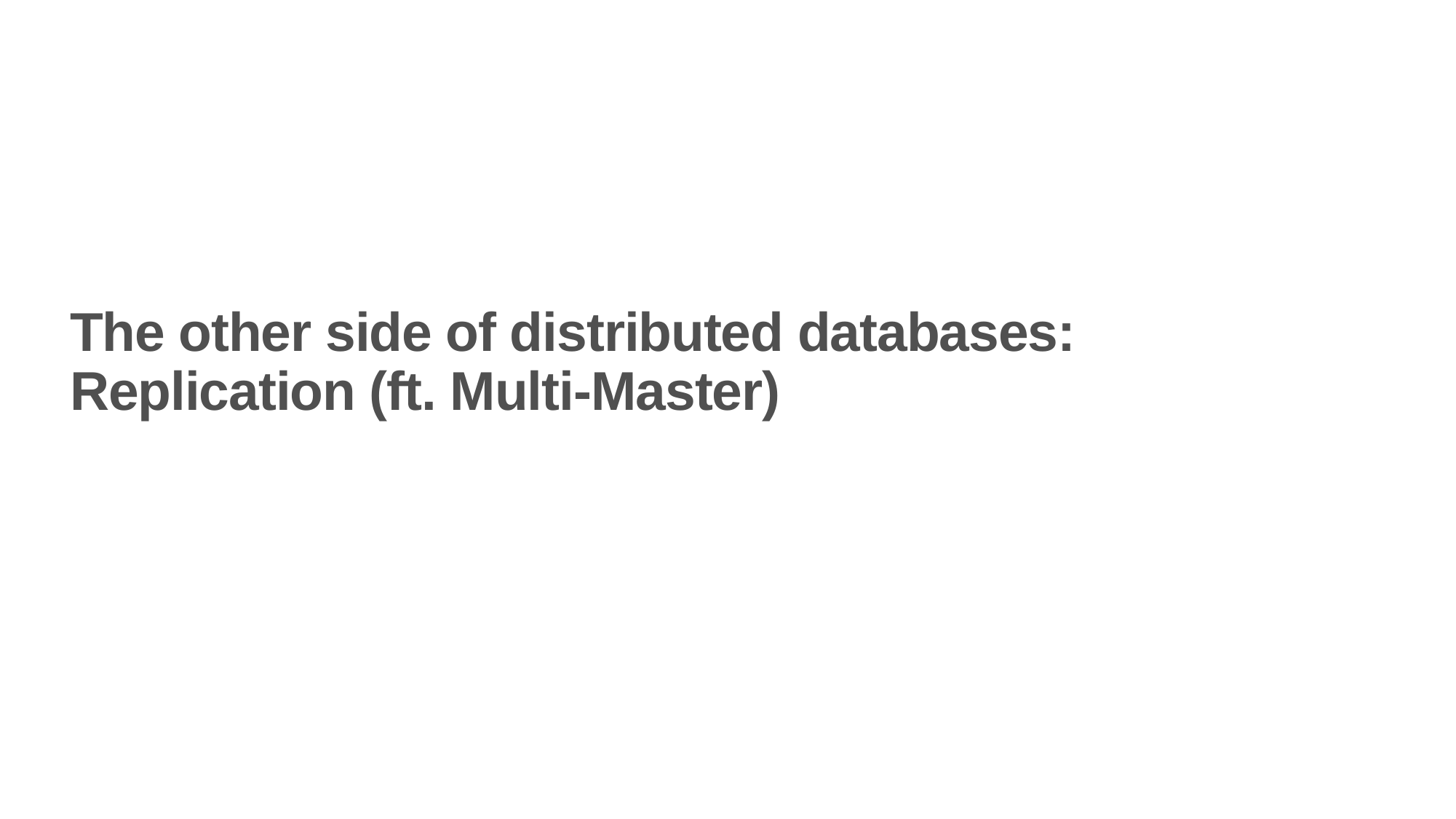

# The other side of distributed databases: Replication (ft. Multi-Master)